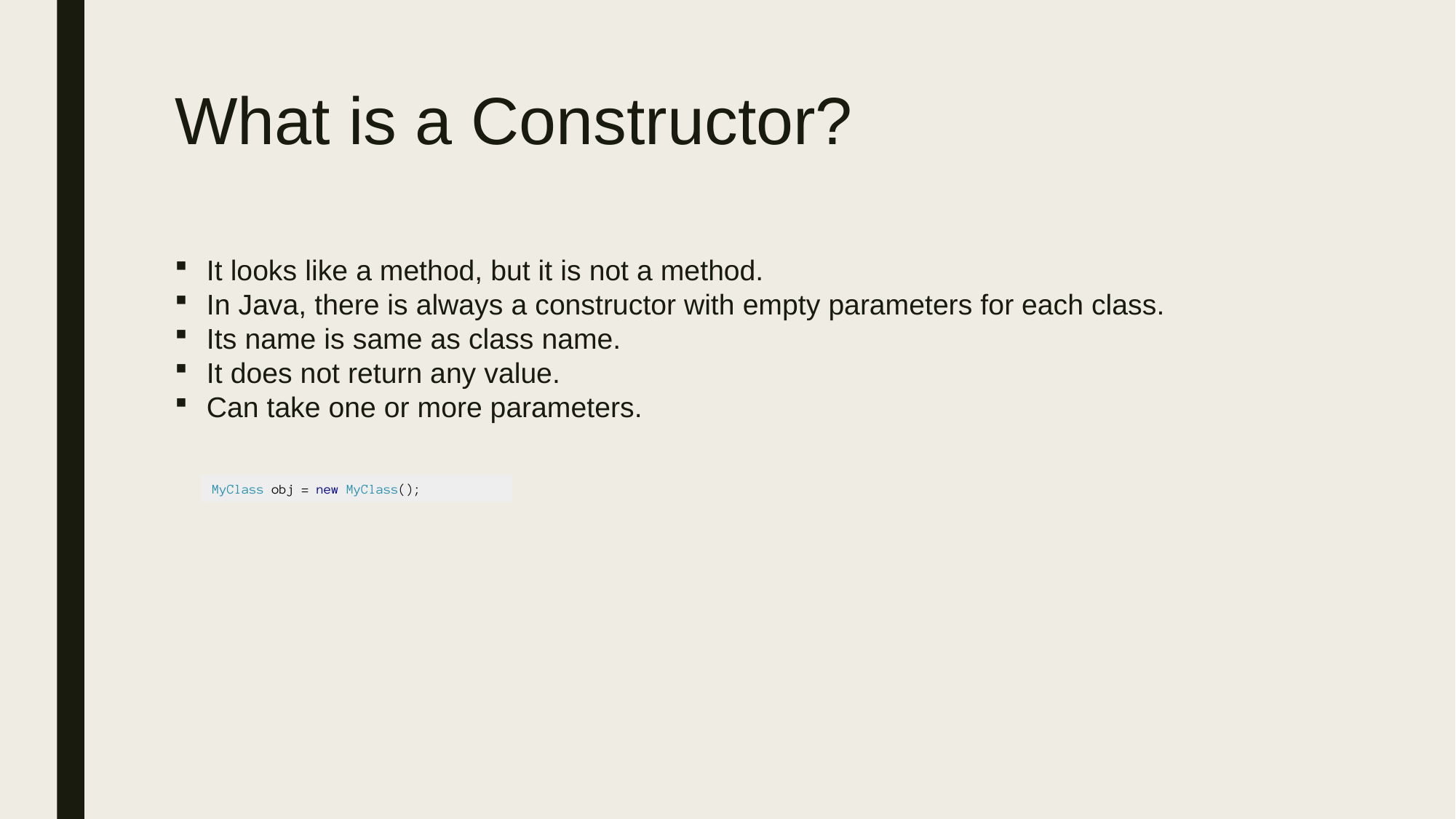

# What is a Constructor?
It looks like a method, but it is not a method.
In Java, there is always a constructor with empty parameters for each class.
Its name is same as class name.
It does not return any value.
Can take one or more parameters.
MyClass obj = new MyClass();